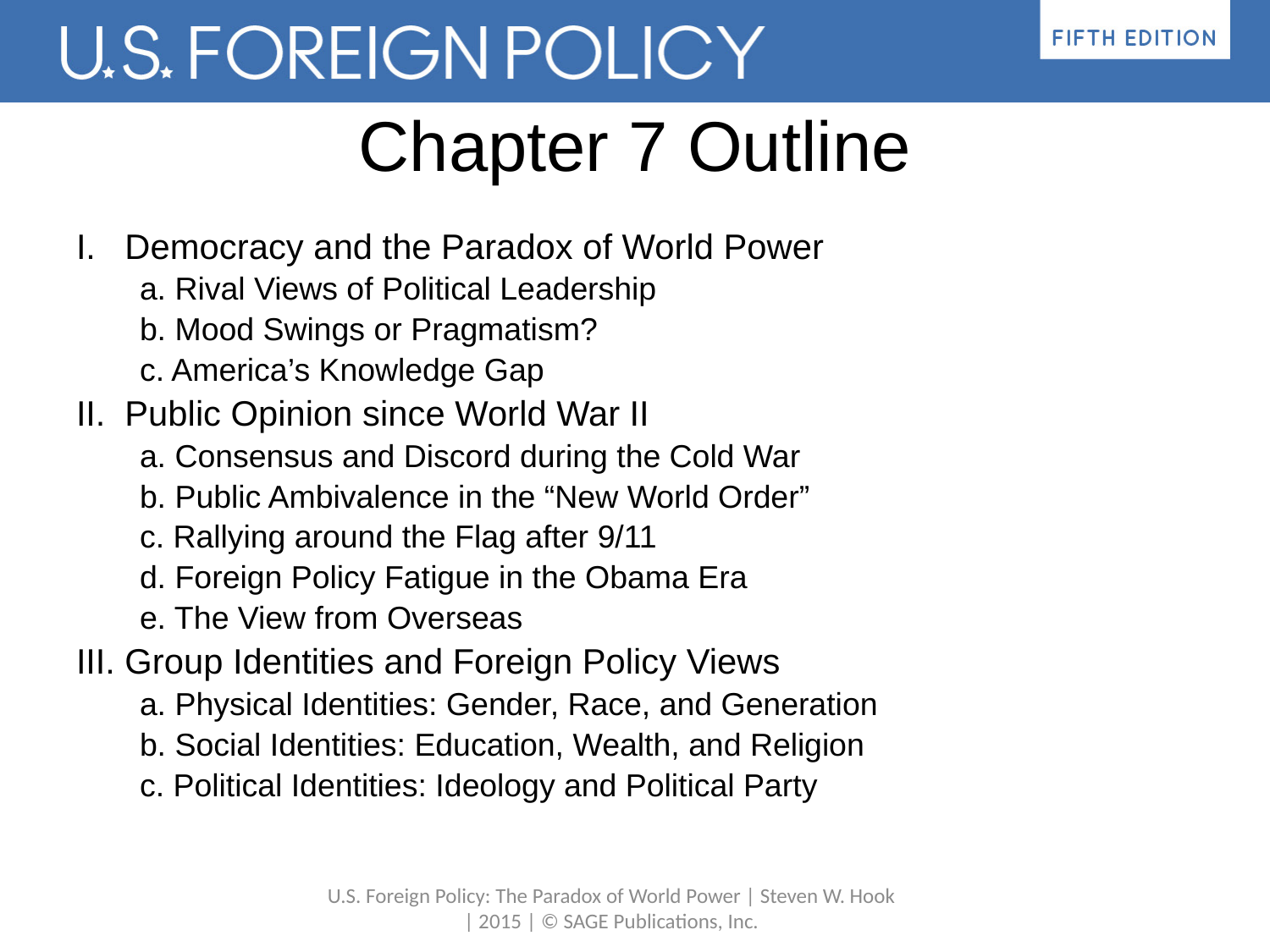

# Chapter 7 Outline
I.   Democracy and the Paradox of World Power
a. Rival Views of Political Leadership
b. Mood Swings or Pragmatism?
c. America’s Knowledge Gap
II.  Public Opinion since World War II
a. Consensus and Discord during the Cold War
b. Public Ambivalence in the “New World Order”
c. Rallying around the Flag after 9/11
d. Foreign Policy Fatigue in the Obama Era
e. The View from Overseas
III. Group Identities and Foreign Policy Views
a. Physical Identities: Gender, Race, and Generation
b. Social Identities: Education, Wealth, and Religion
c. Political Identities: Ideology and Political Party
U.S. Foreign Policy: The Paradox of World Power | Steven W. Hook | 2015 | © SAGE Publications, Inc.